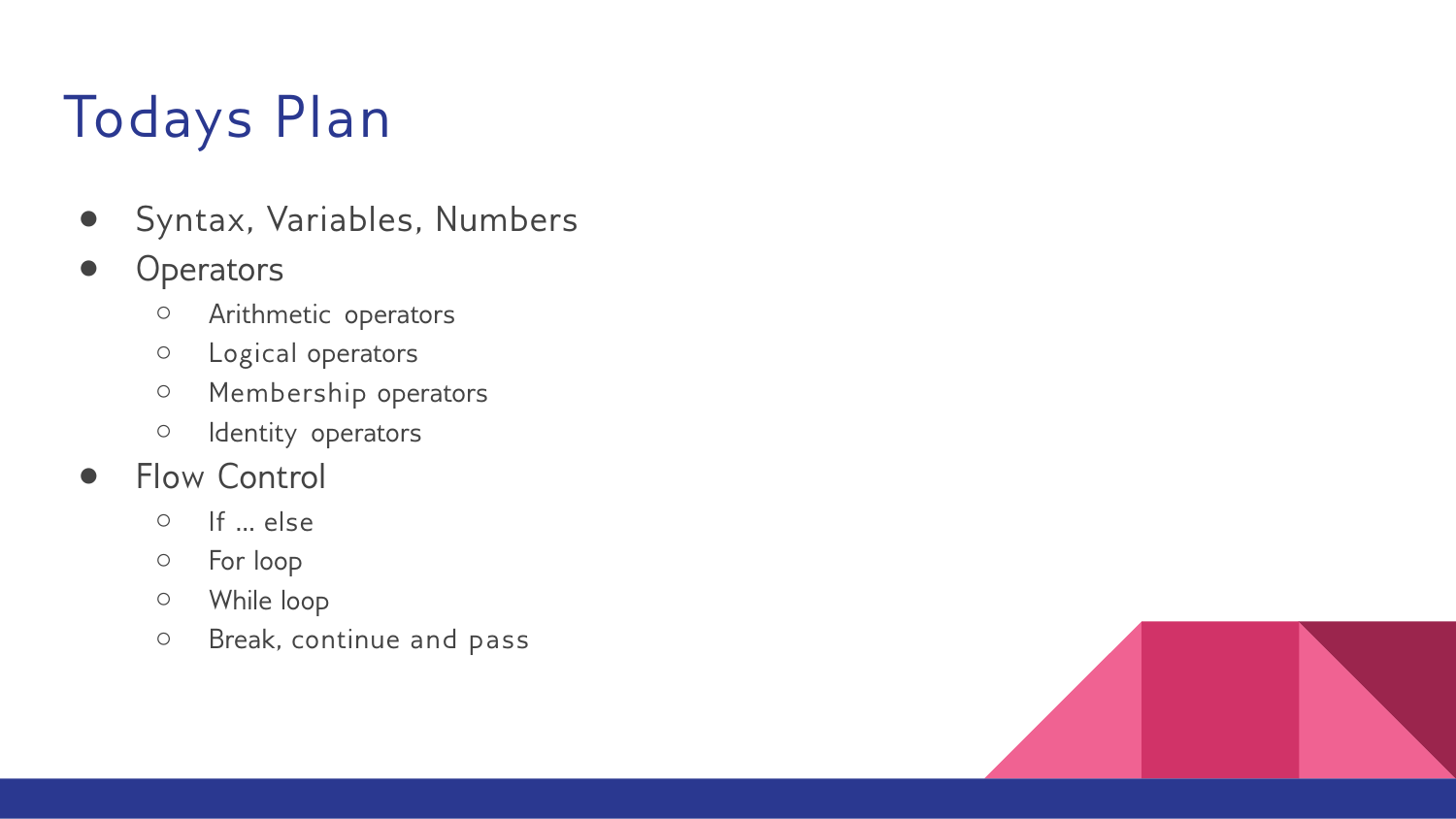

# Todays Plan
Syntax, Variables, Numbers
Operators
Arithmetic operators
Logical operators
Membership operators
Identity operators
Flow Control
If … else
For loop
While loop
Break, continue and pass